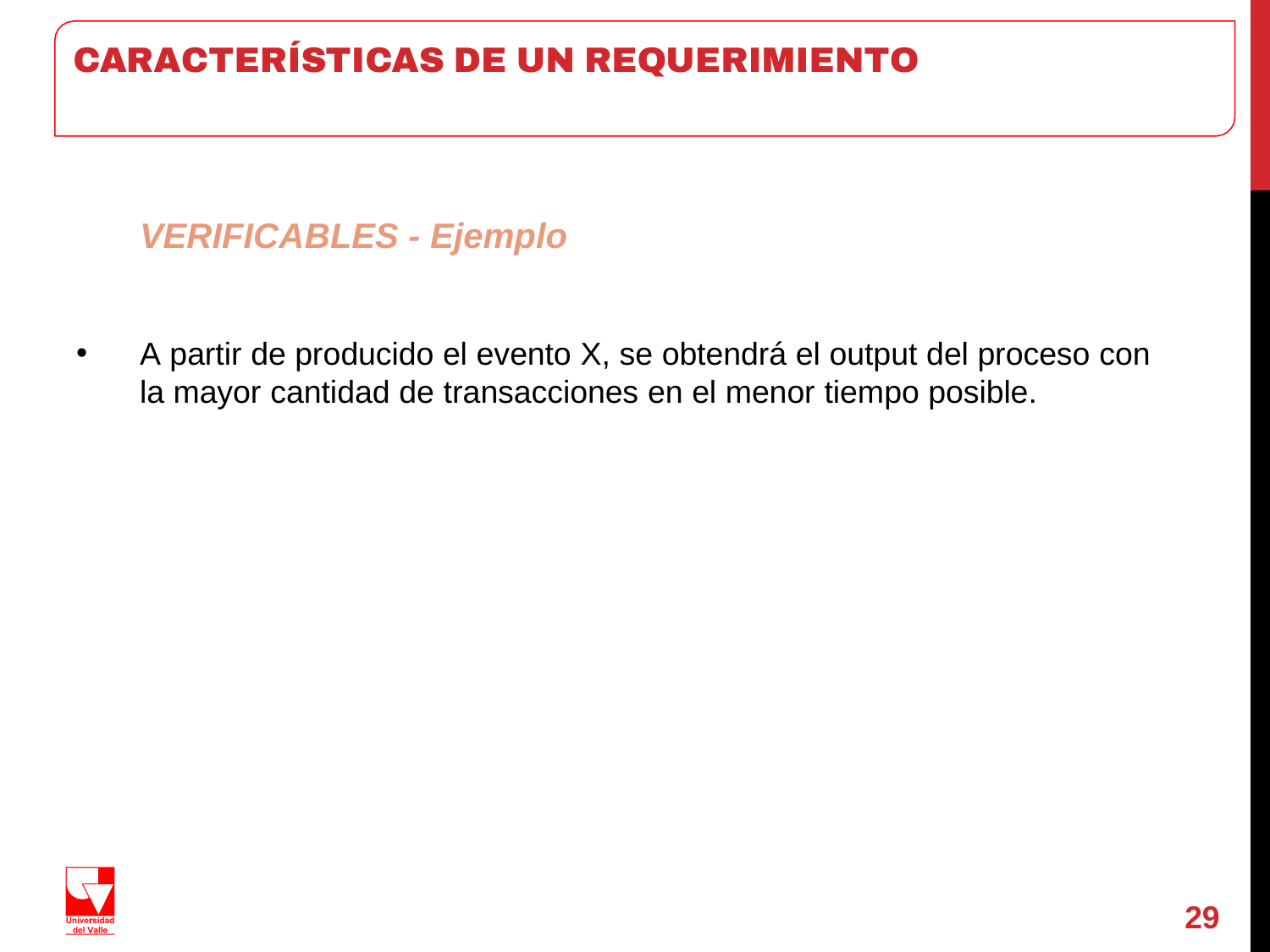

# CARACTERÍSTICAS DE UN REQUERIMIENTO
VERIFICABLES - Ejemplo

A partir de producido el evento X, se obtendrá el output del proceso con la mayor cantidad de transacciones en el menor tiempo posible.
29